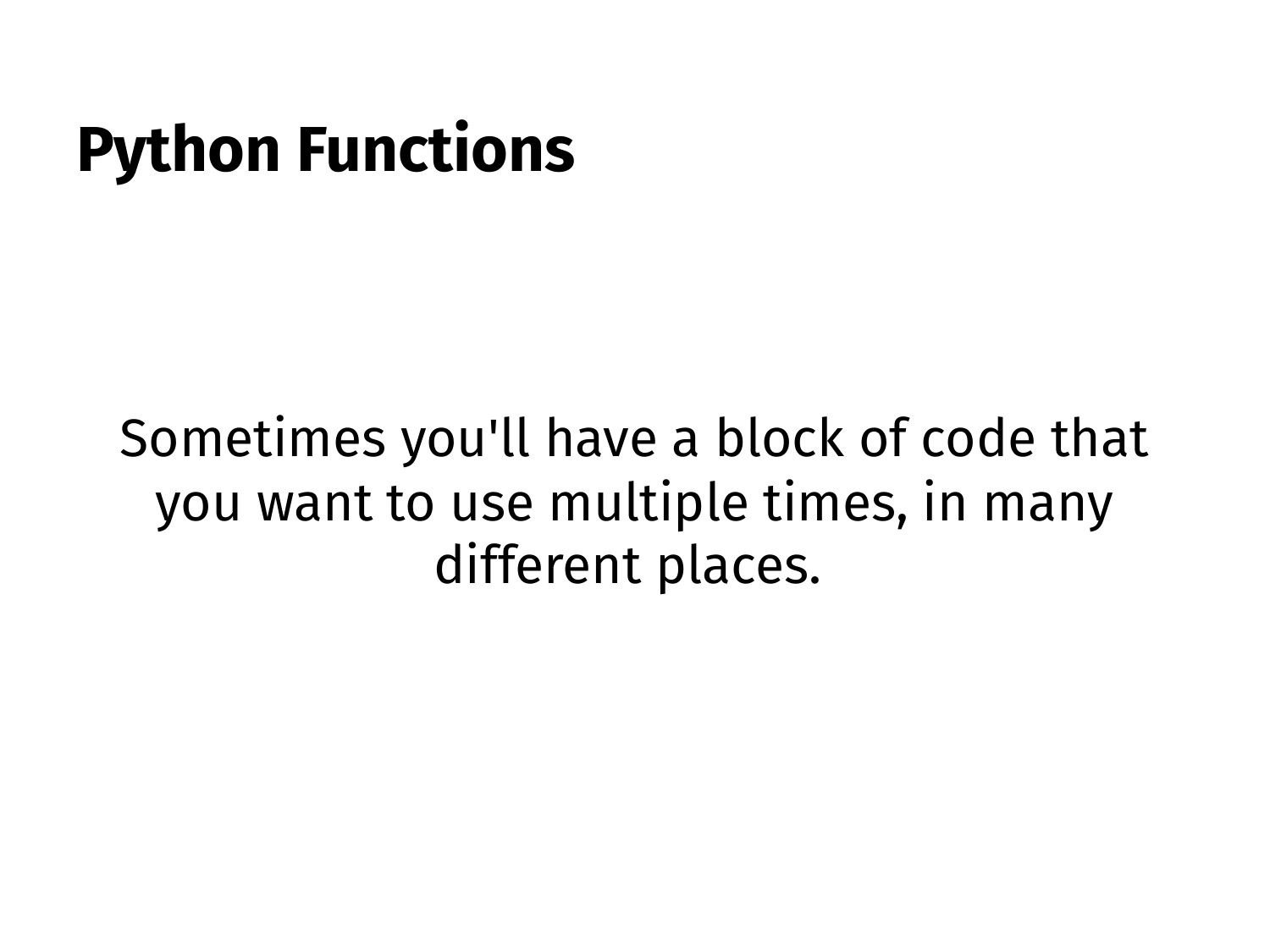

# Python Functions
Sometimes you'll have a block of code that you want to use multiple times, in many different places.